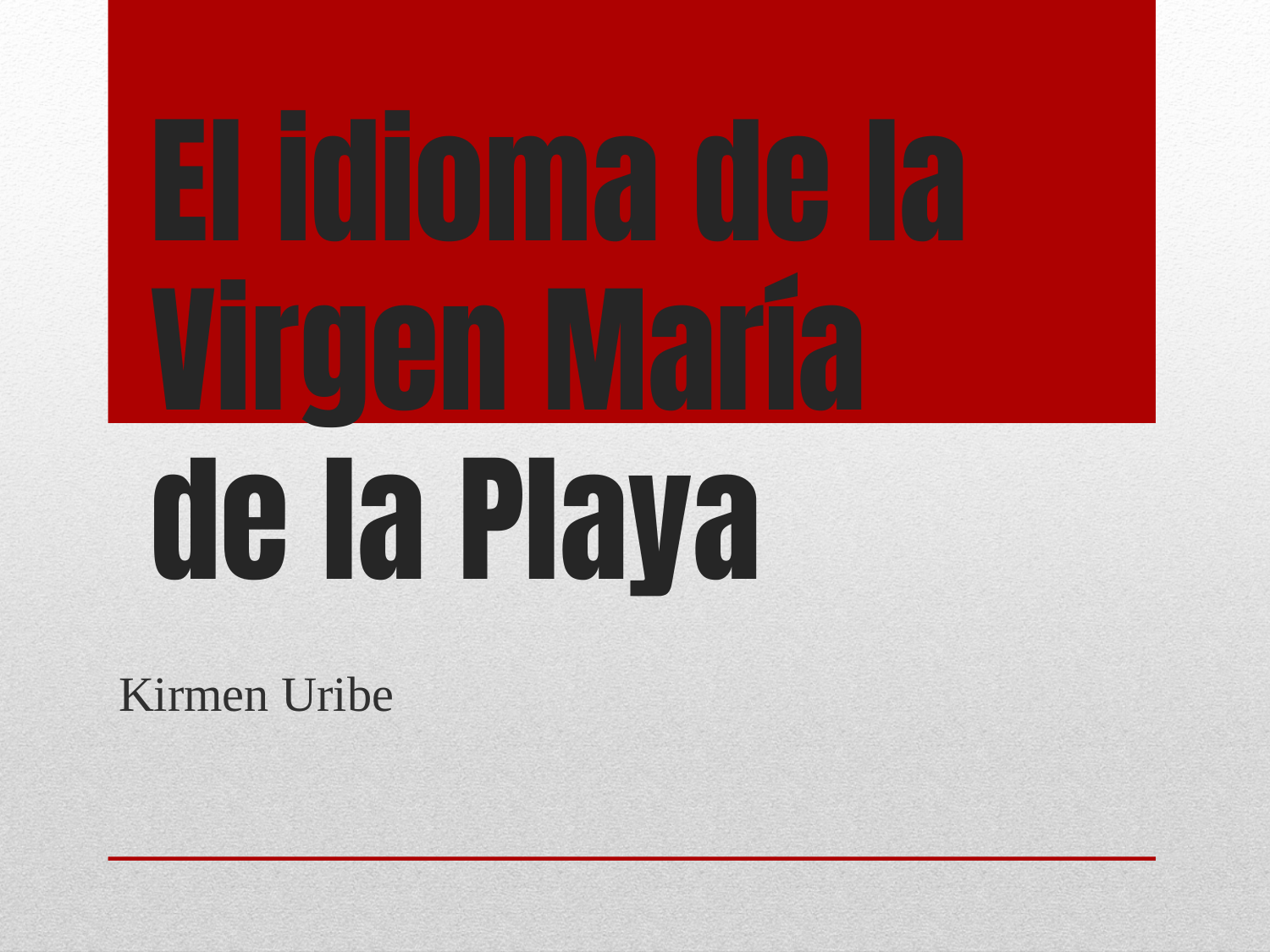

# El idioma de la Virgen María de la Playa
Kirmen Uribe